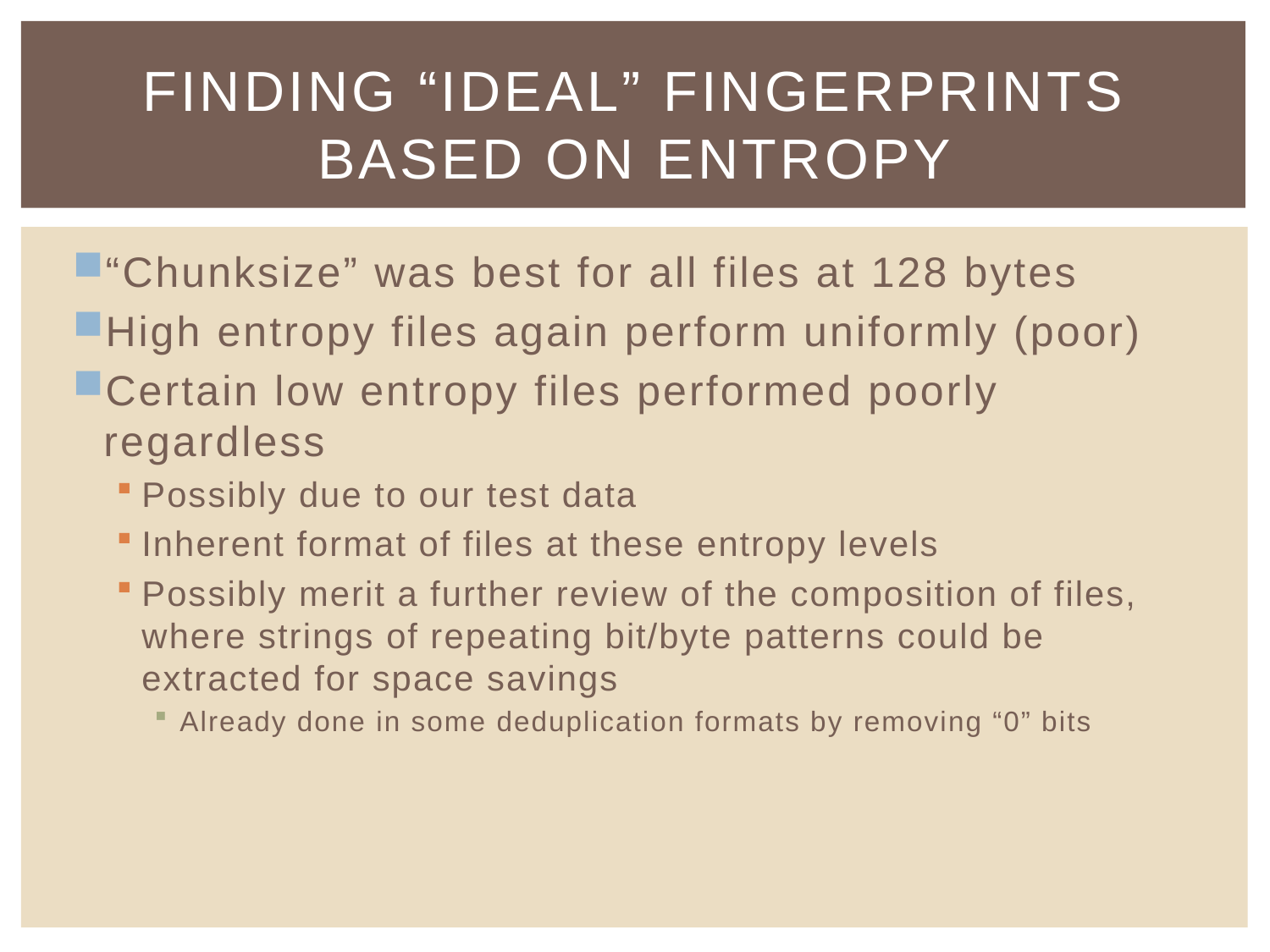

# Finding “ideal” fingerprints based on entropy
“Chunksize” was best for all files at 128 bytes
High entropy files again perform uniformly (poor)
Certain low entropy files performed poorly regardless
Possibly due to our test data
Inherent format of files at these entropy levels
Possibly merit a further review of the composition of files, where strings of repeating bit/byte patterns could be extracted for space savings
Already done in some deduplication formats by removing “0” bits